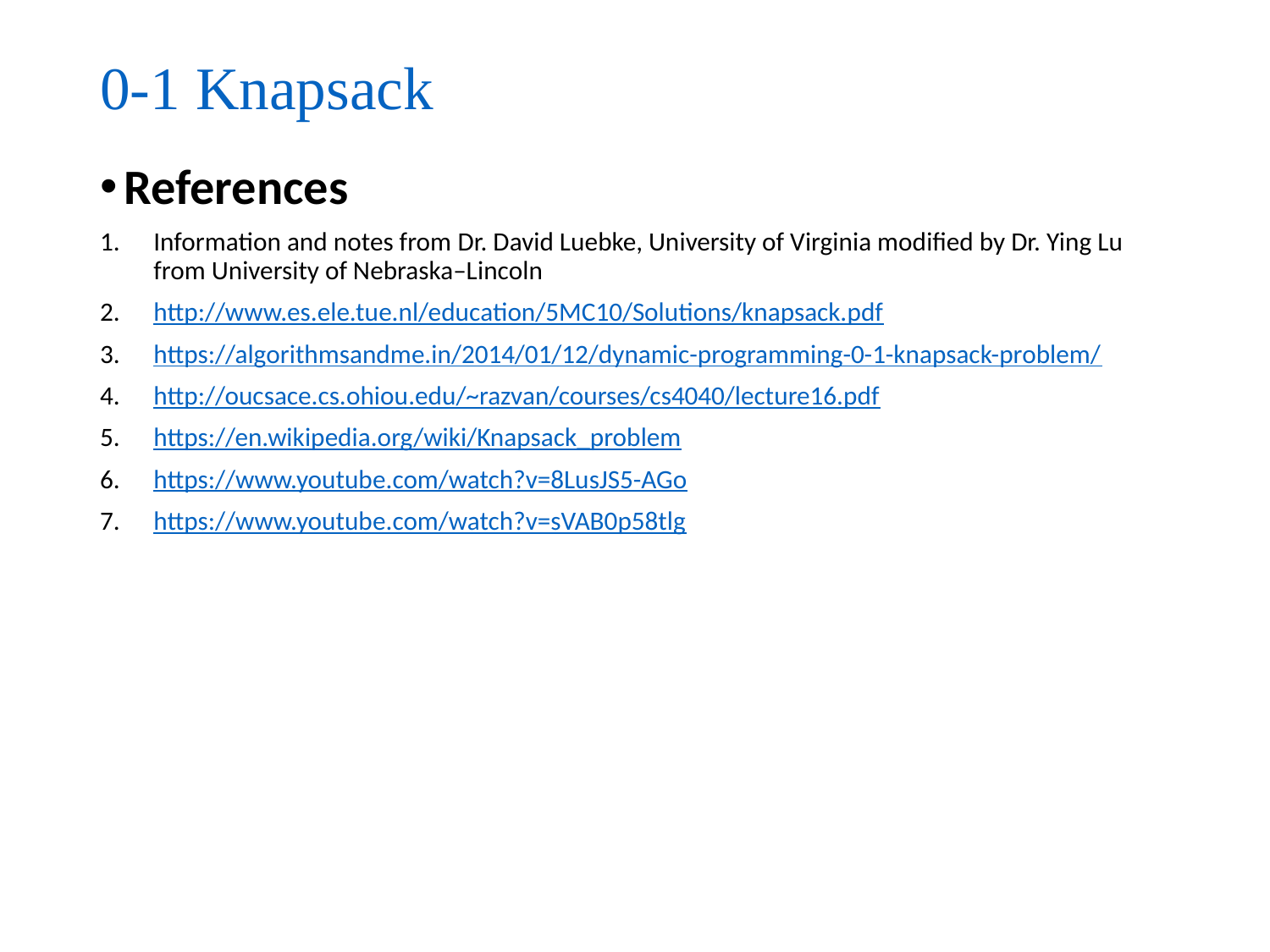

# 0-1 Knapsack
References
Information and notes from Dr. David Luebke, University of Virginia modified by Dr. Ying Lu from University of Nebraska–Lincoln
http://www.es.ele.tue.nl/education/5MC10/Solutions/knapsack.pdf
https://algorithmsandme.in/2014/01/12/dynamic-programming-0-1-knapsack-problem/
http://oucsace.cs.ohiou.edu/~razvan/courses/cs4040/lecture16.pdf
https://en.wikipedia.org/wiki/Knapsack_problem
https://www.youtube.com/watch?v=8LusJS5-AGo
https://www.youtube.com/watch?v=sVAB0p58tlg